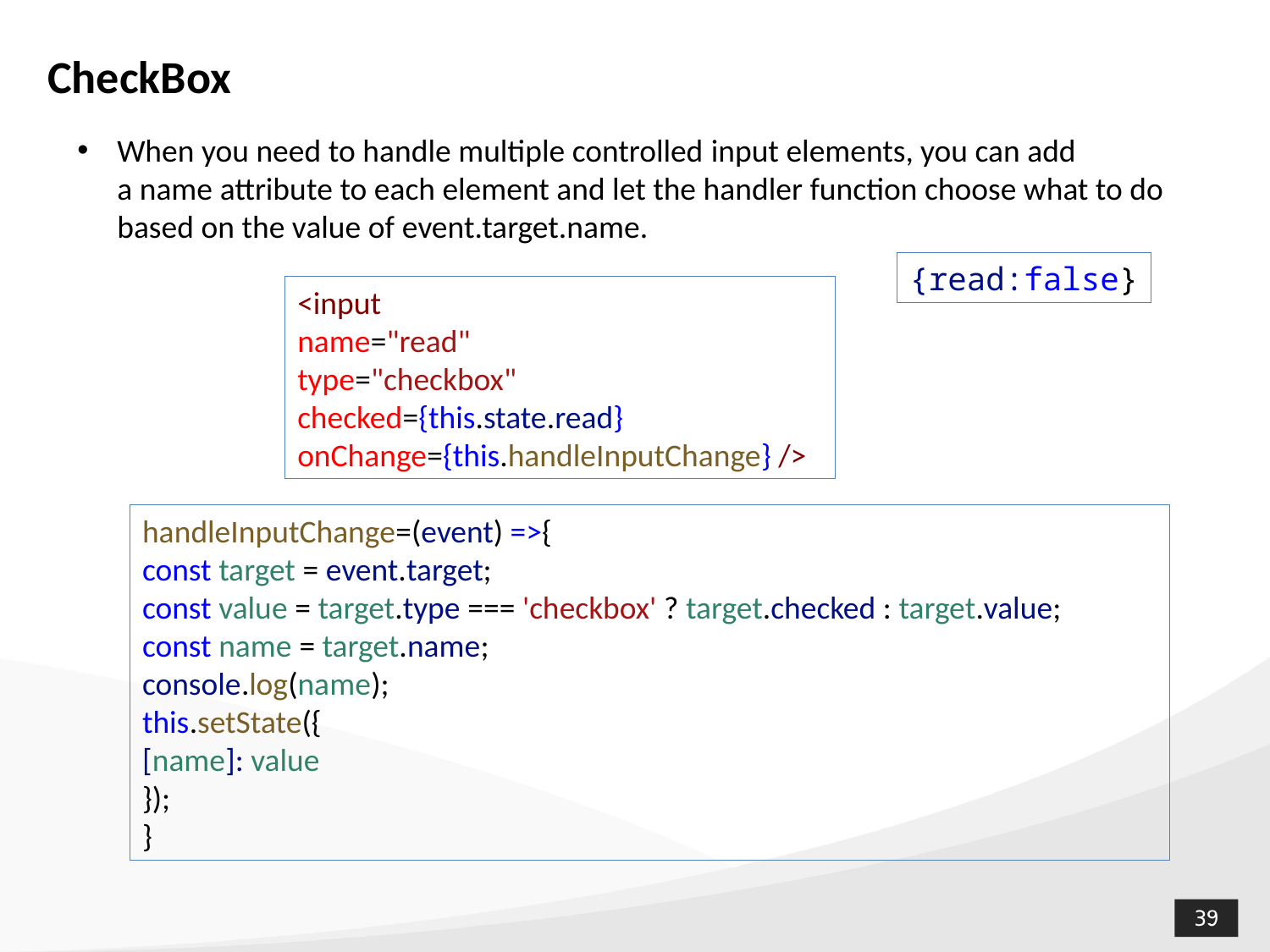

# CheckBox
When you need to handle multiple controlled input elements, you can add a name attribute to each element and let the handler function choose what to do based on the value of event.target.name.
{read:false}
<input
name="read"
type="checkbox"
checked={this.state.read}
onChange={this.handleInputChange} />
handleInputChange=(event) =>{
const target = event.target;
const value = target.type === 'checkbox' ? target.checked : target.value;
const name = target.name;
console.log(name);
this.setState({
[name]: value
});
}